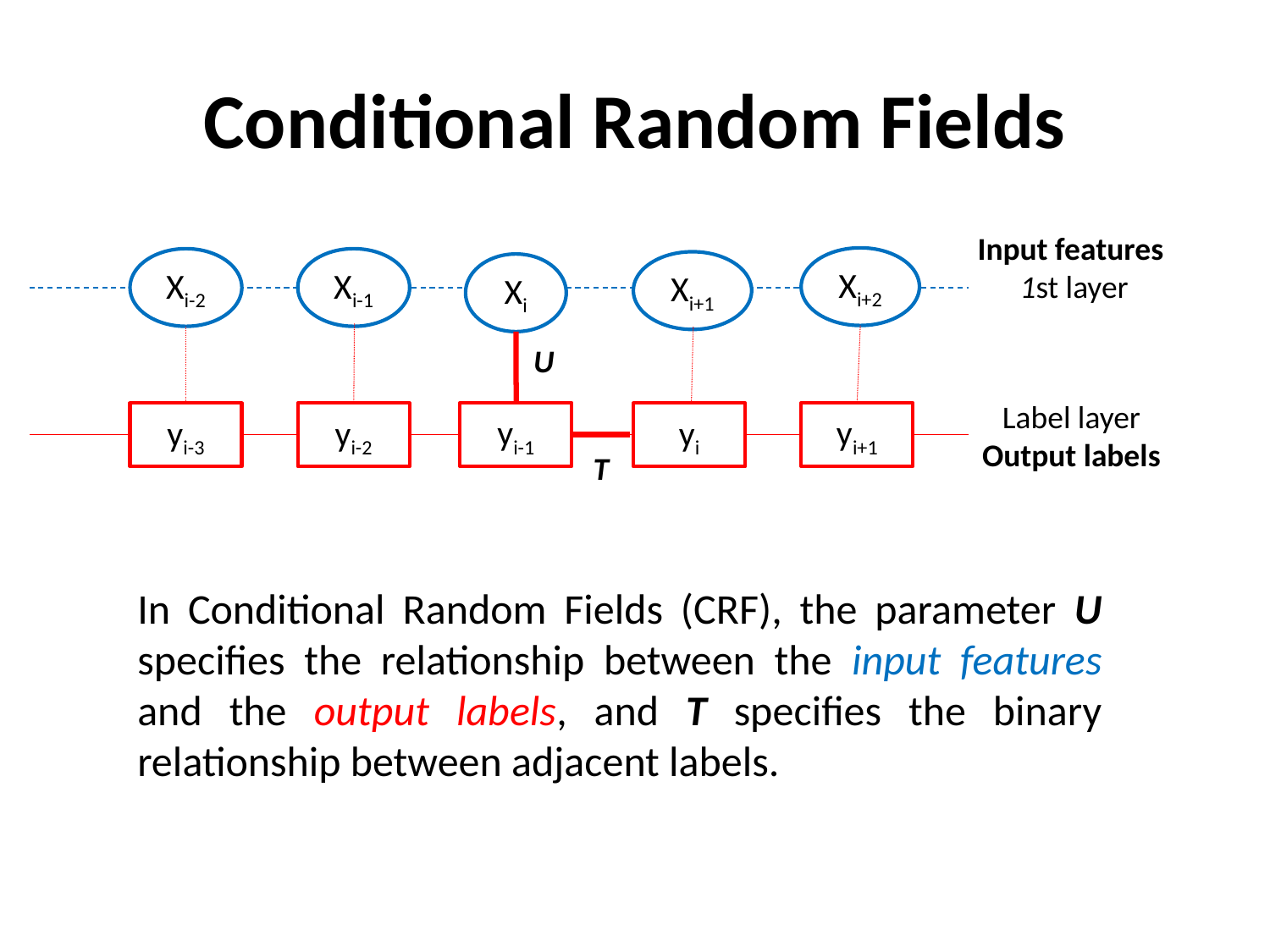

# Conditional Random Fields
Input features
1st layer
Xi+2
Xi-2
Xi-1
Xi+1
Xi
U
Label layer
Output labels
yi-1
yi+1
yi-3
yi-2
yi
T
In Conditional Random Fields (CRF), the parameter U specifies the relationship between the input features and the output labels, and T specifies the binary relationship between adjacent labels.